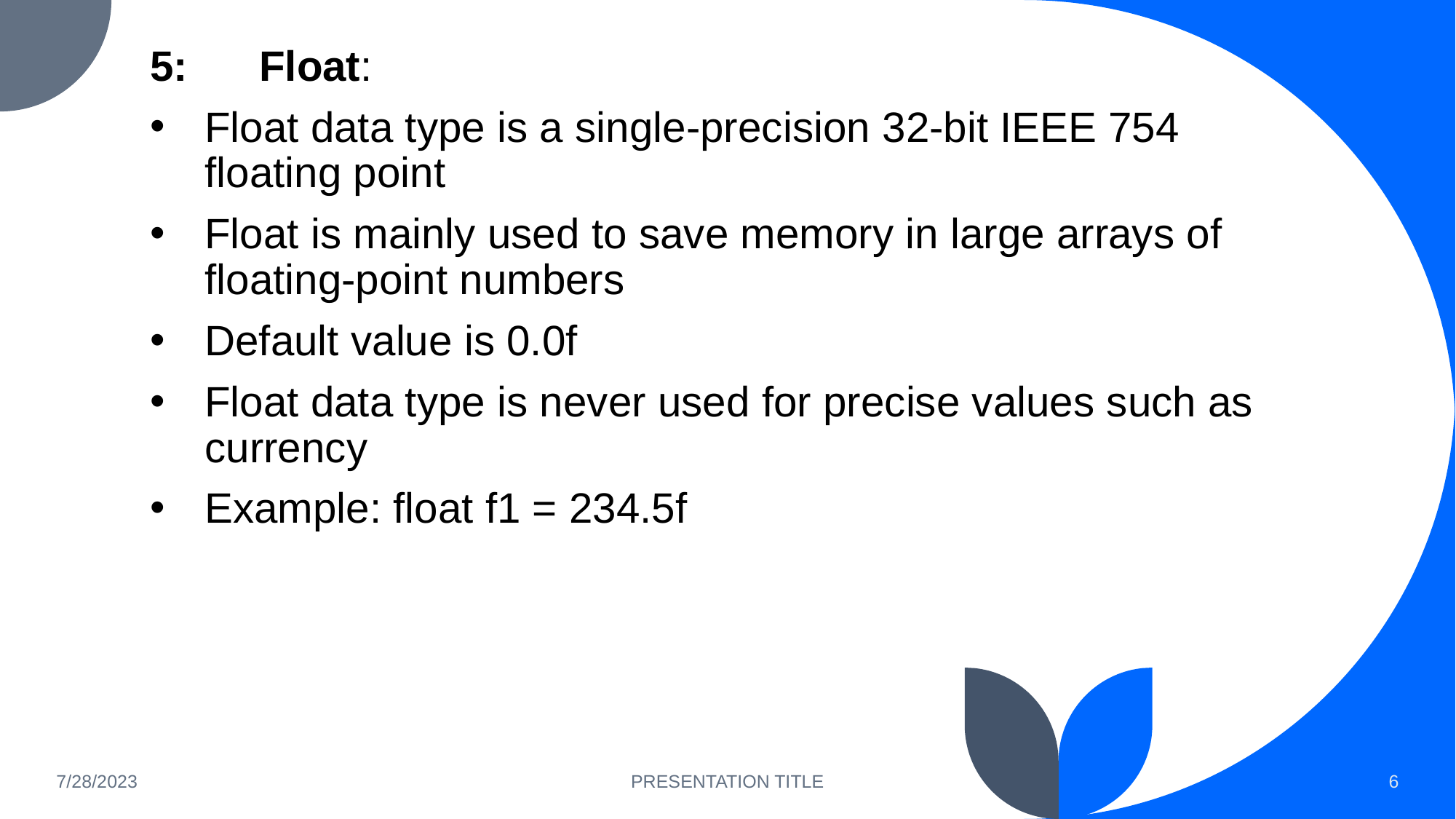

5:	Float:
Float data type is a single-precision 32-bit IEEE 754 floating point
Float is mainly used to save memory in large arrays of floating-point numbers
Default value is 0.0f
Float data type is never used for precise values such as currency
Example: float f1 = 234.5f

7/28/2023
PRESENTATION TITLE
6